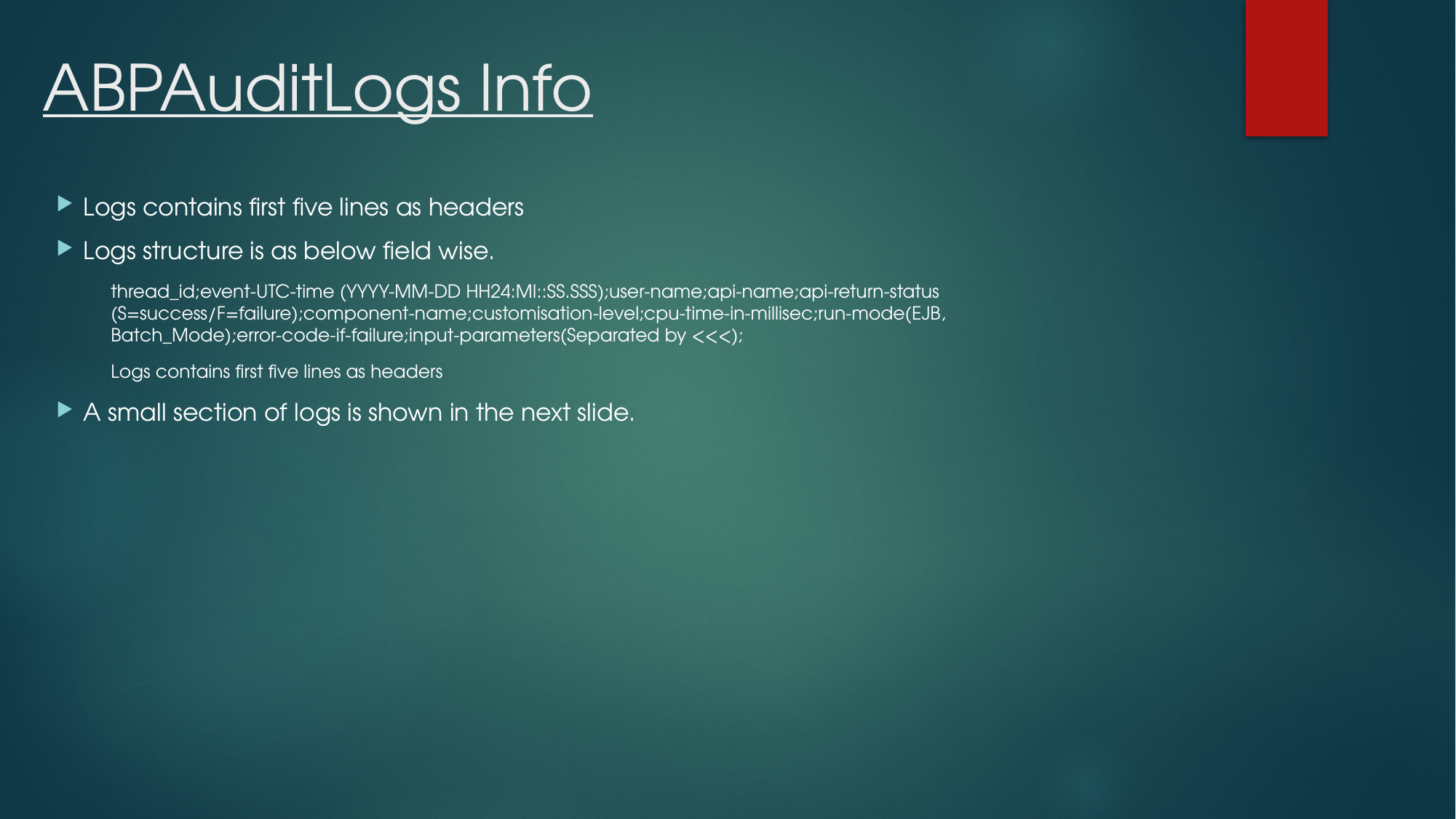

# ABPAuditLogs Info

Logs contains first five lines as headers
Logs structure is as below field wise.
thread_id;event-UTC-time (YYYY-MM-DD HH24:MI::SS.SSS);user-name;api-name;api-return-status (S=success/F=failure);component-name;customisation-level;cpu-time-in-millisec;run-mode(EJB, Batch_Mode);error-code-if-failure;input-parameters(Separated by <<<);
Logs contains first five lines as headers
A small section of logs is shown in the next slide.